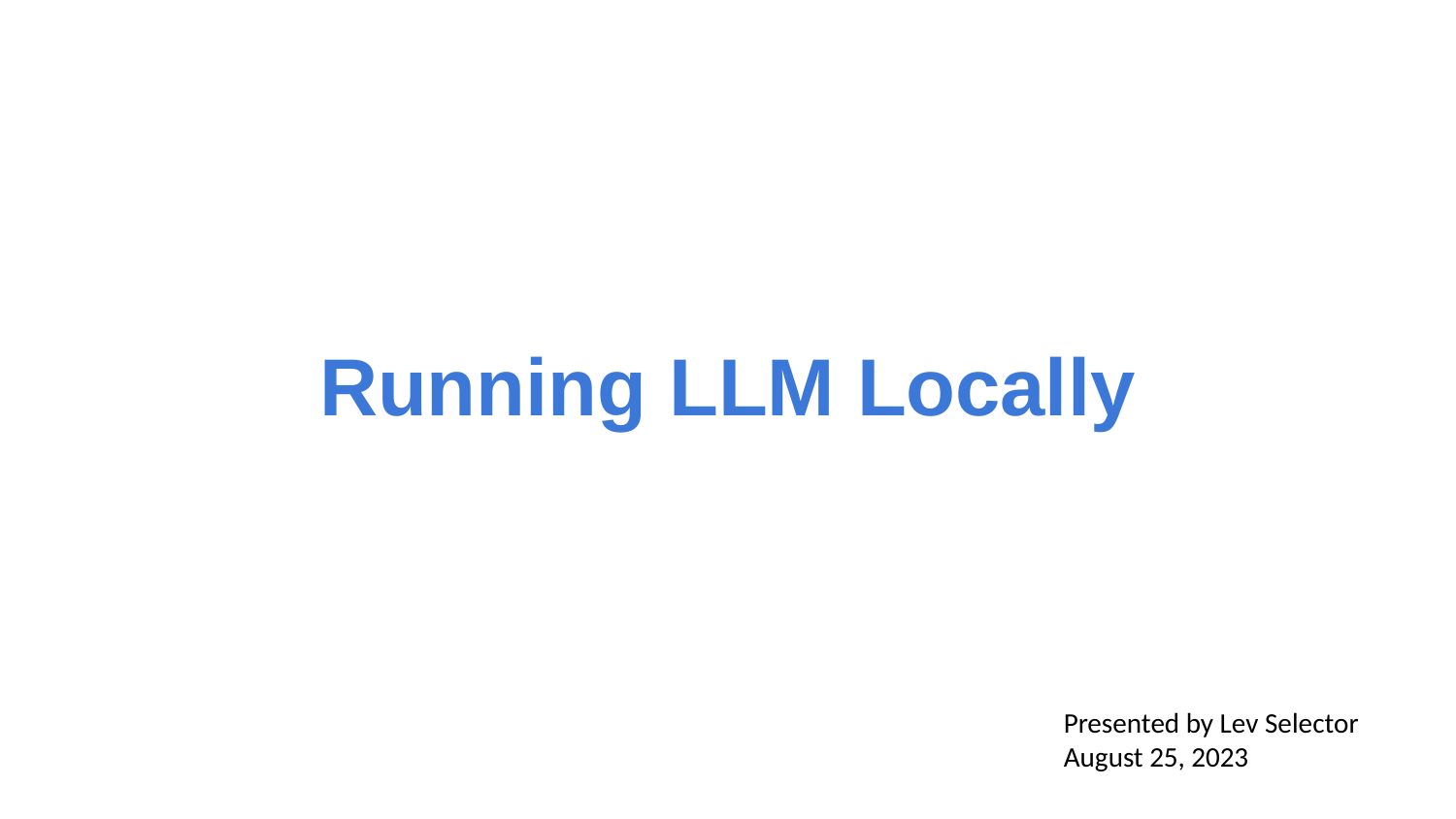

Running LLM Locally
Presented by Lev Selector
August 25, 2023